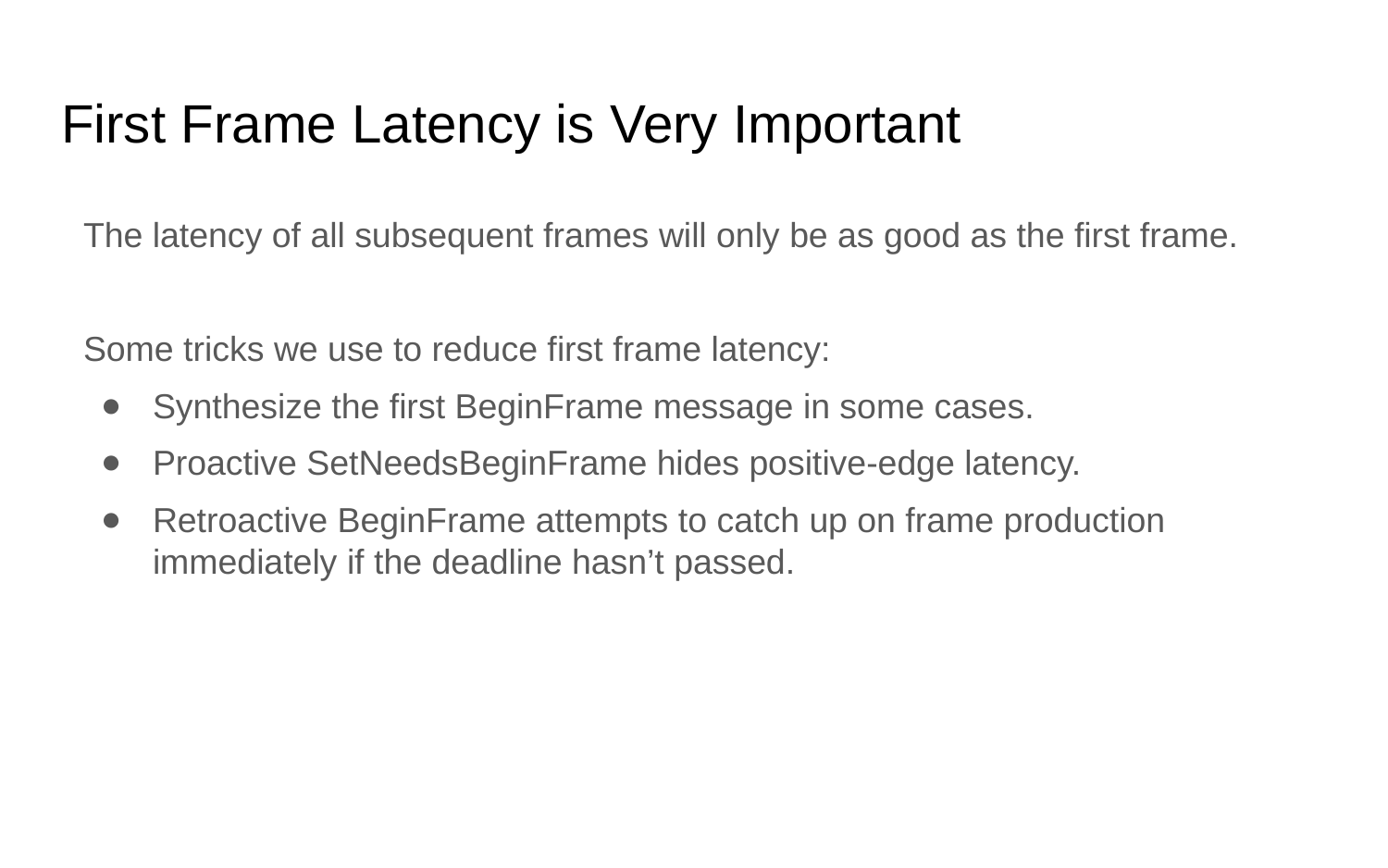

# First Frame Latency is Very Important
The latency of all subsequent frames will only be as good as the first frame.

Some tricks we use to reduce first frame latency:
Synthesize the first BeginFrame message in some cases.
Proactive SetNeedsBeginFrame hides positive-edge latency.
Retroactive BeginFrame attempts to catch up on frame production immediately if the deadline hasn’t passed.